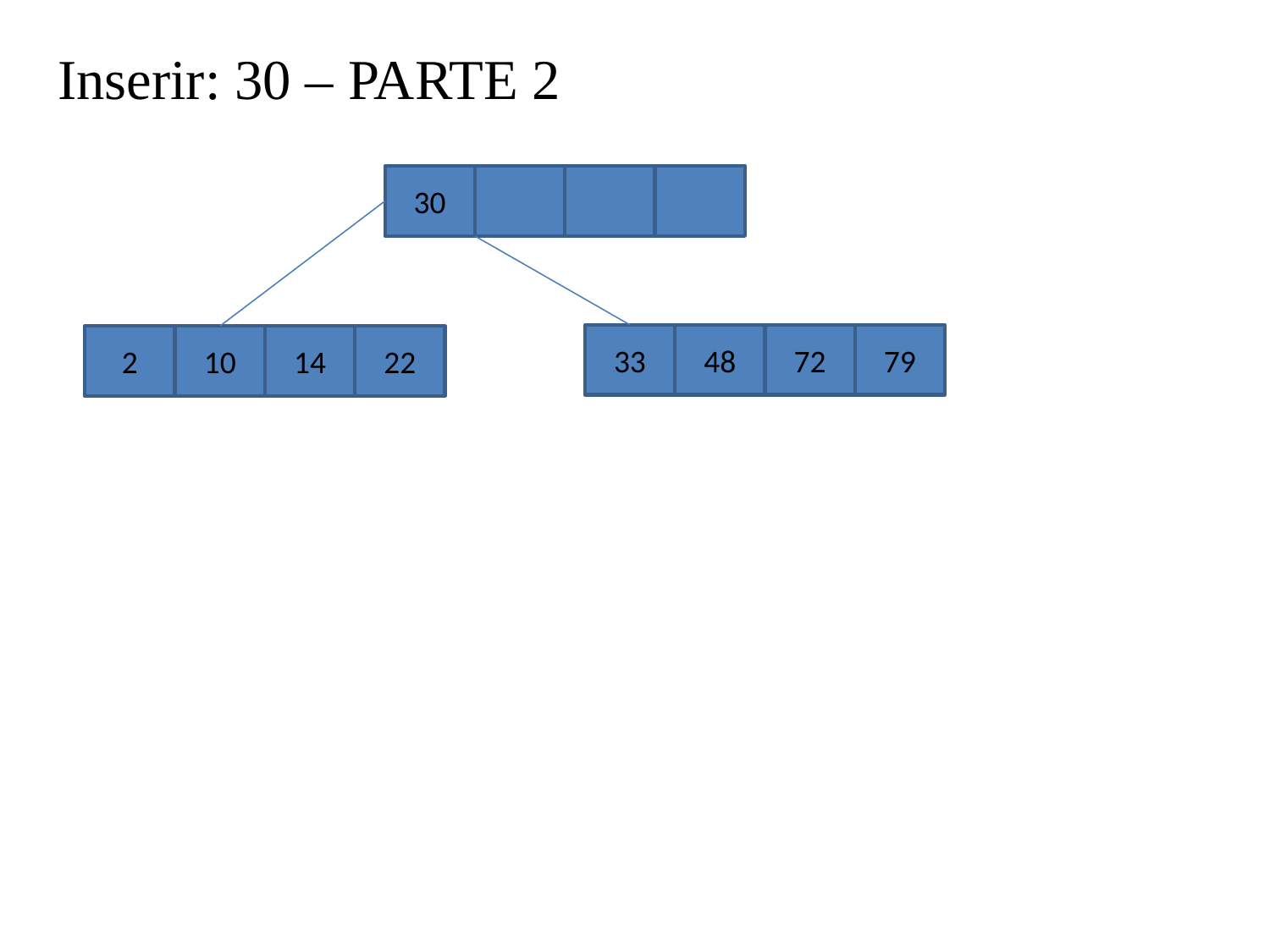

Inserir: 30 – PARTE 2
30

33
48
72
79
2
10
14
22